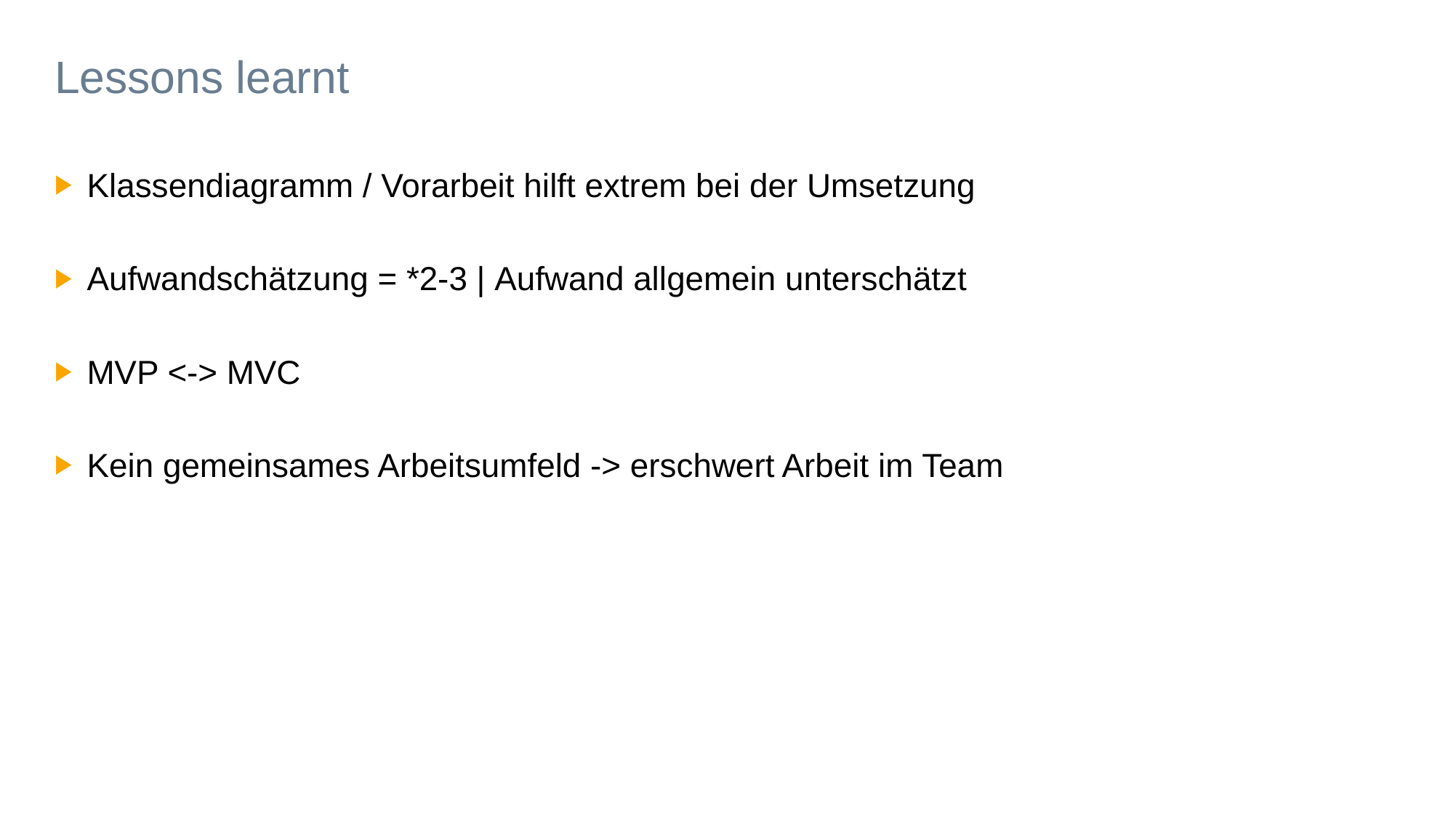

# Lessons learnt
Klassendiagramm / Vorarbeit hilft extrem bei der Umsetzung

Aufwandschätzung = *2-3 | Aufwand allgemein unterschätzt

MVP <-> MVC

Kein gemeinsames Arbeitsumfeld -> erschwert Arbeit im Team